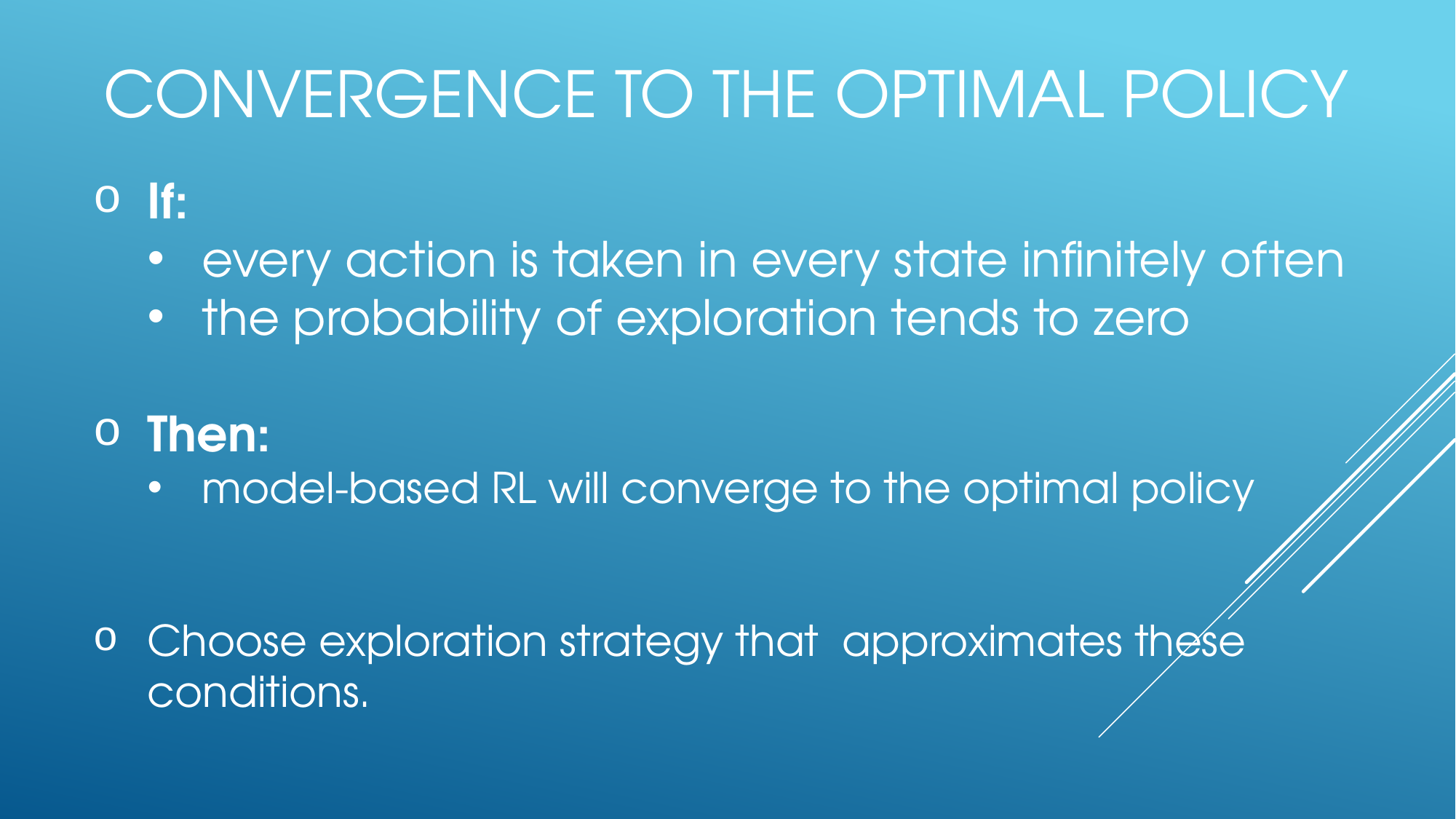

# convergence to the optimal policy
If:
every action is taken in every state infinitely often
the probability of exploration tends to zero

Then:
model-based RL will converge to the optimal policy

Choose exploration strategy that  approximates these conditions.